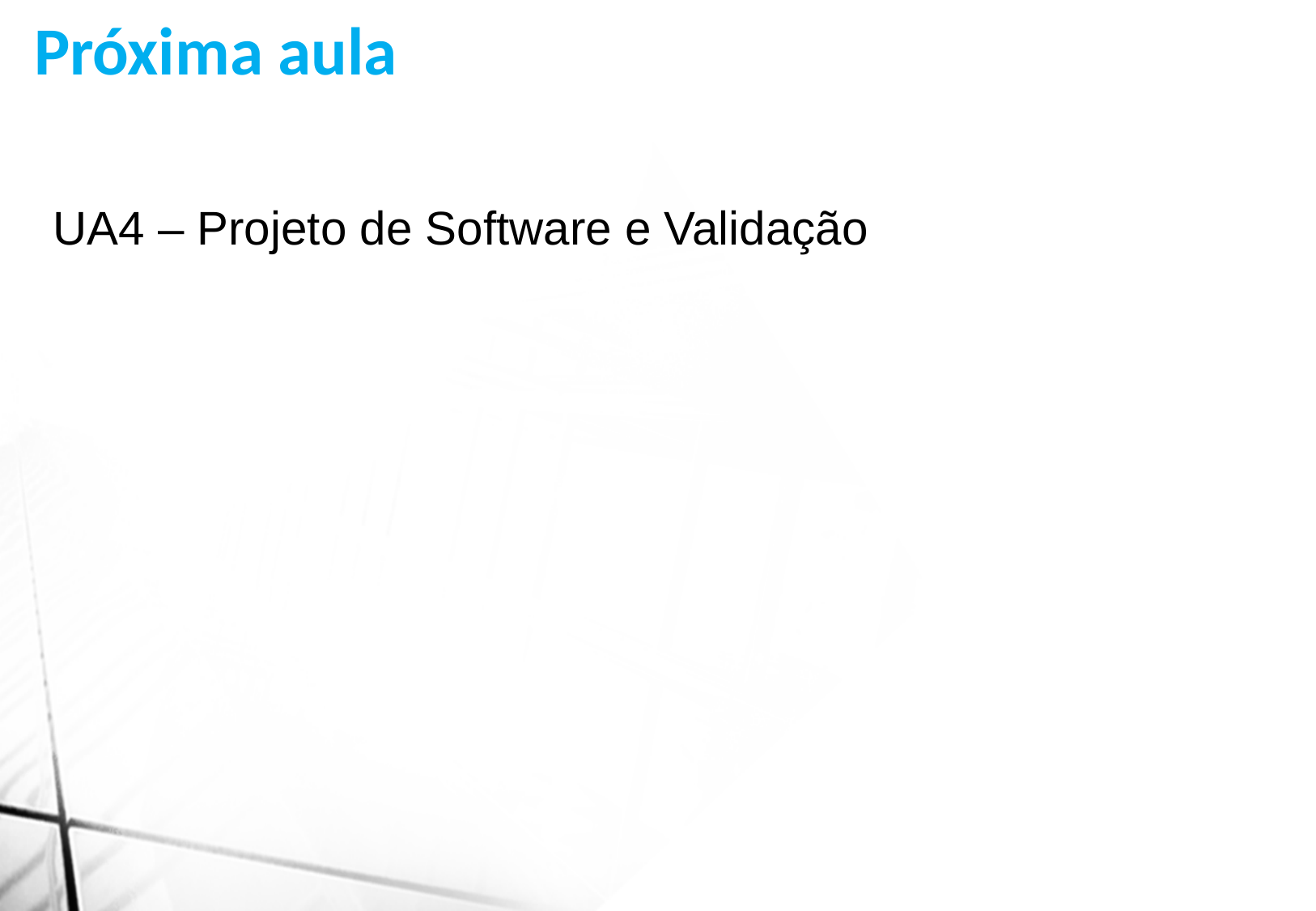

Próxima aula
 UA4 – Projeto de Software e Validação